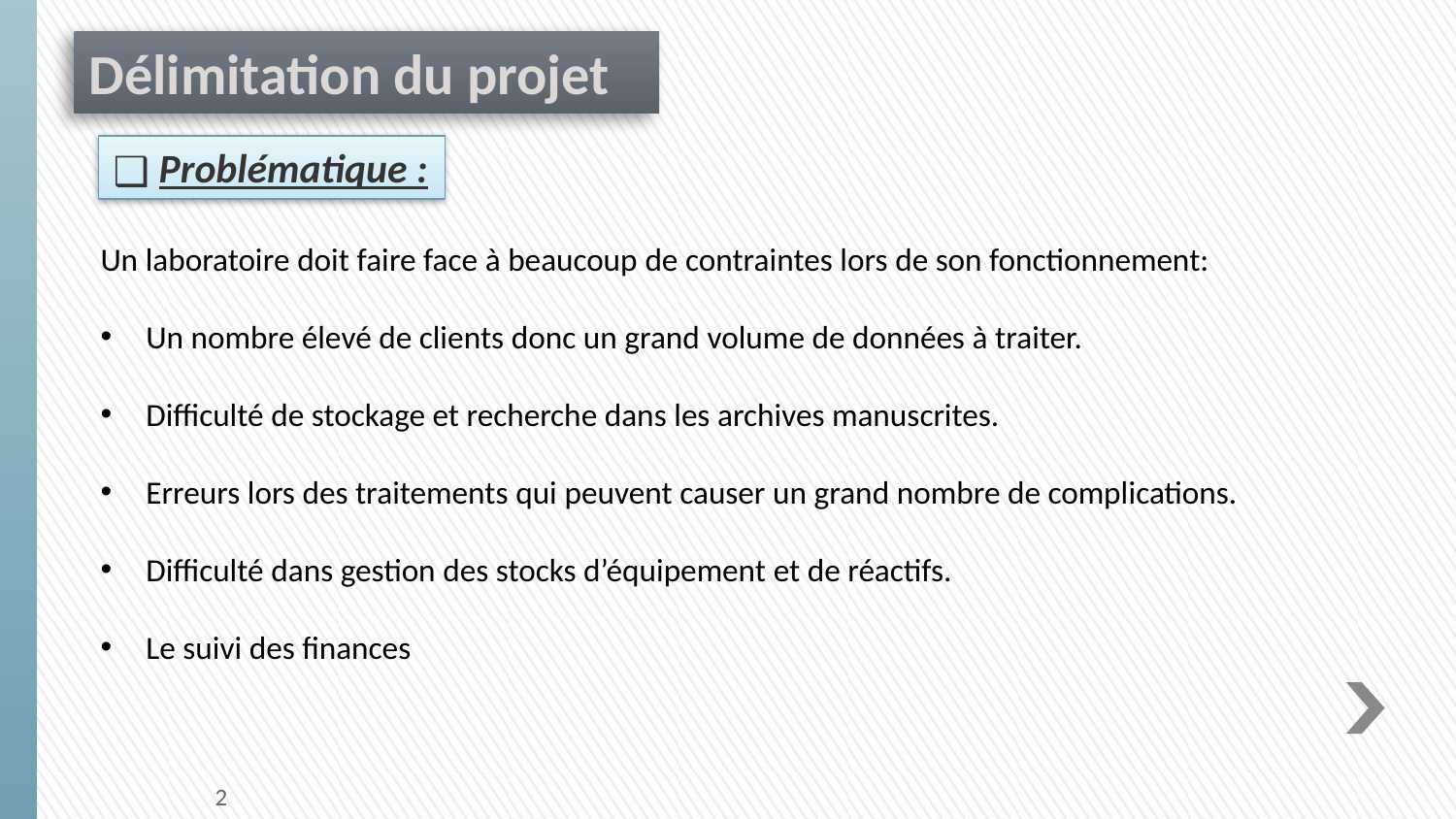

Délimitation du projet

Problématique :
Un laboratoire doit faire face à beaucoup de contraintes lors de son fonctionnement:
Un nombre élevé de clients donc un grand volume de données à traiter.
Difficulté de stockage et recherche dans les archives manuscrites.
Erreurs lors des traitements qui peuvent causer un grand nombre de complications.
Difficulté dans gestion des stocks d’équipement et de réactifs.
Le suivi des finances

2